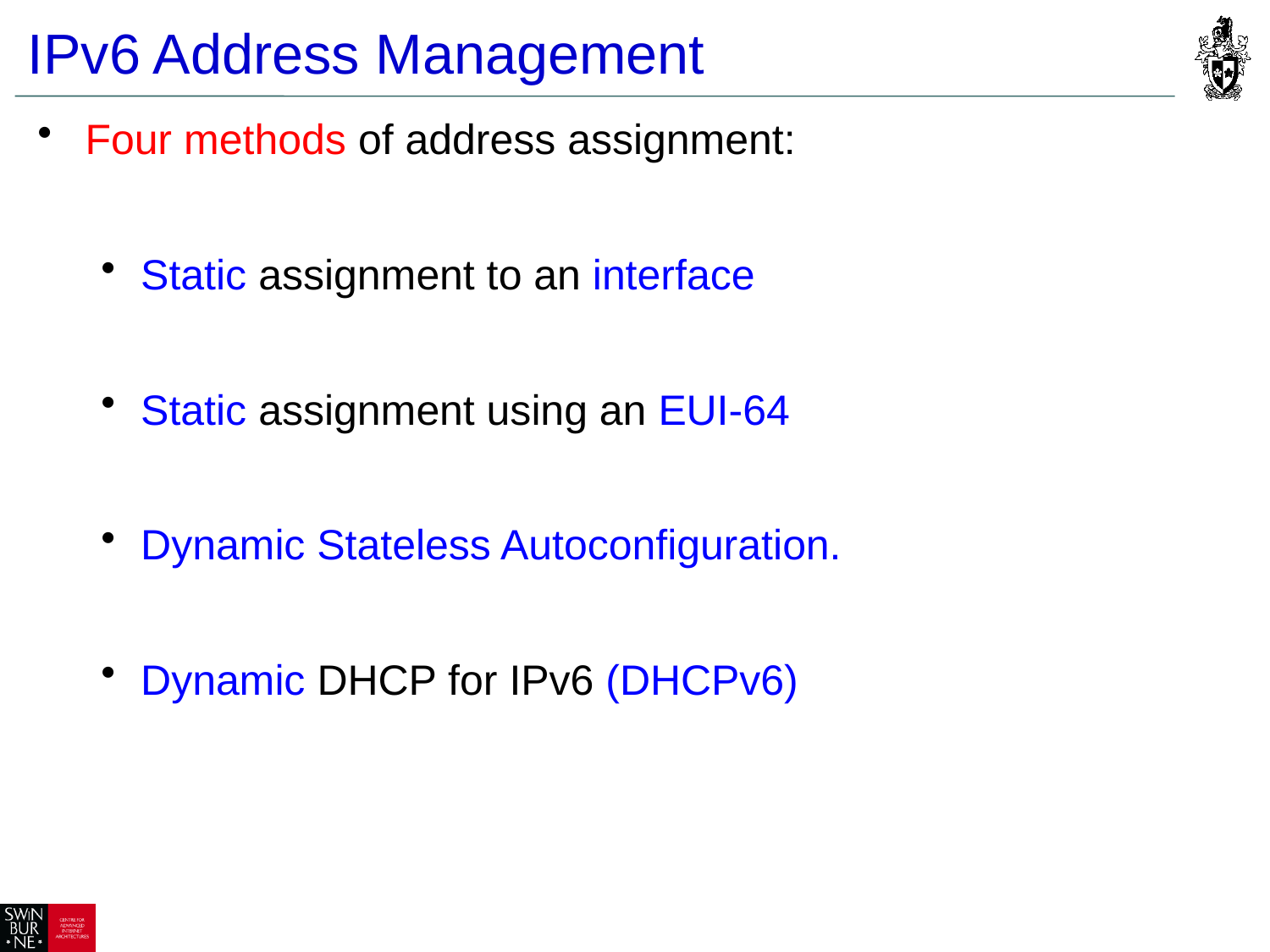

IPv6 Address Management
Four methods of address assignment:

Static assignment to an interface

Static assignment using an EUI-64

Dynamic Stateless Autoconfiguration.

Dynamic DHCP for IPv6 (DHCPv6)